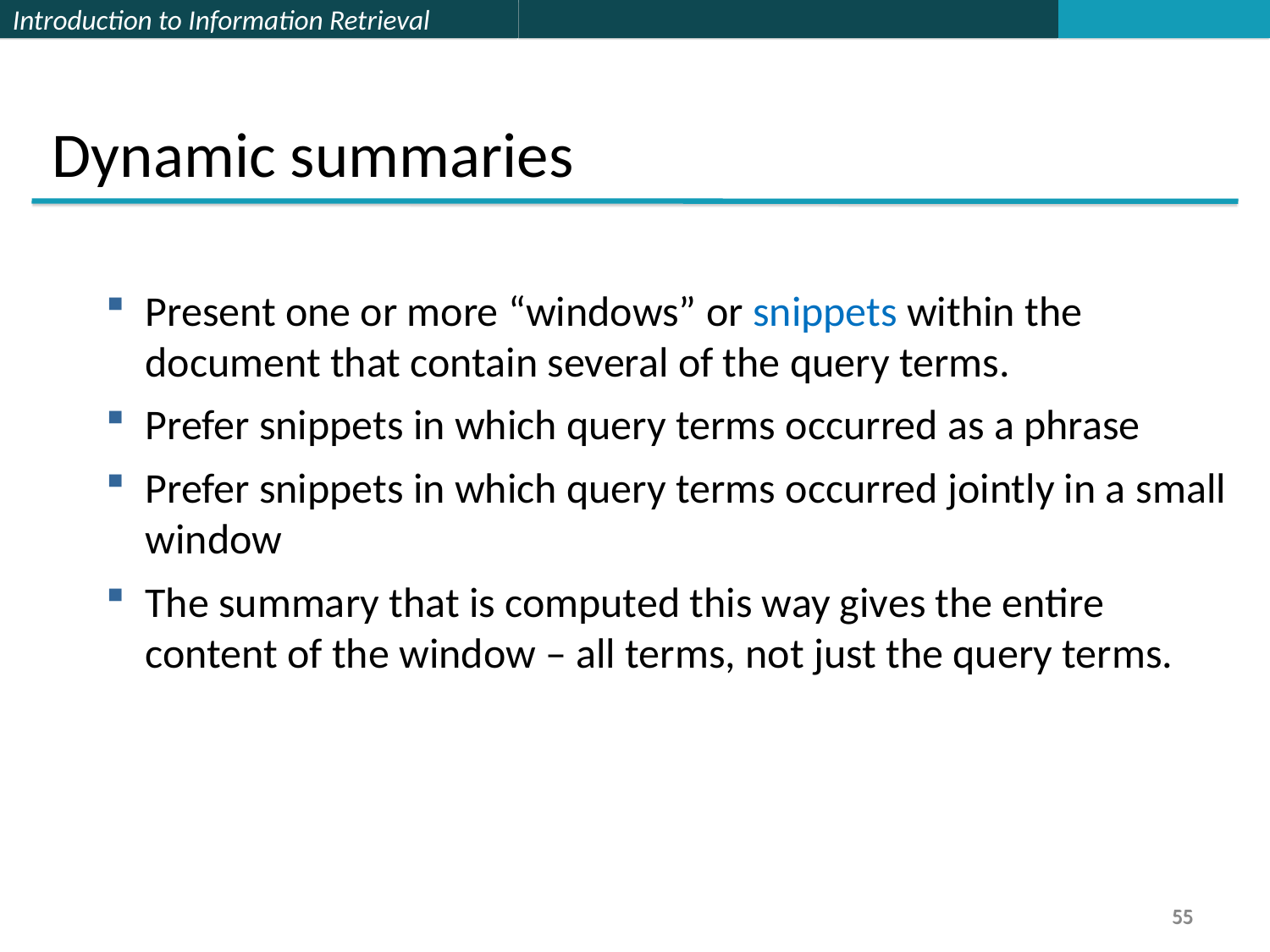

Dynamic summaries
Present one or more “windows” or snippets within the document that contain several of the query terms.
Prefer snippets in which query terms occurred as a phrase
Prefer snippets in which query terms occurred jointly in a small window
The summary that is computed this way gives the entire content of the window – all terms, not just the query terms.
55
55